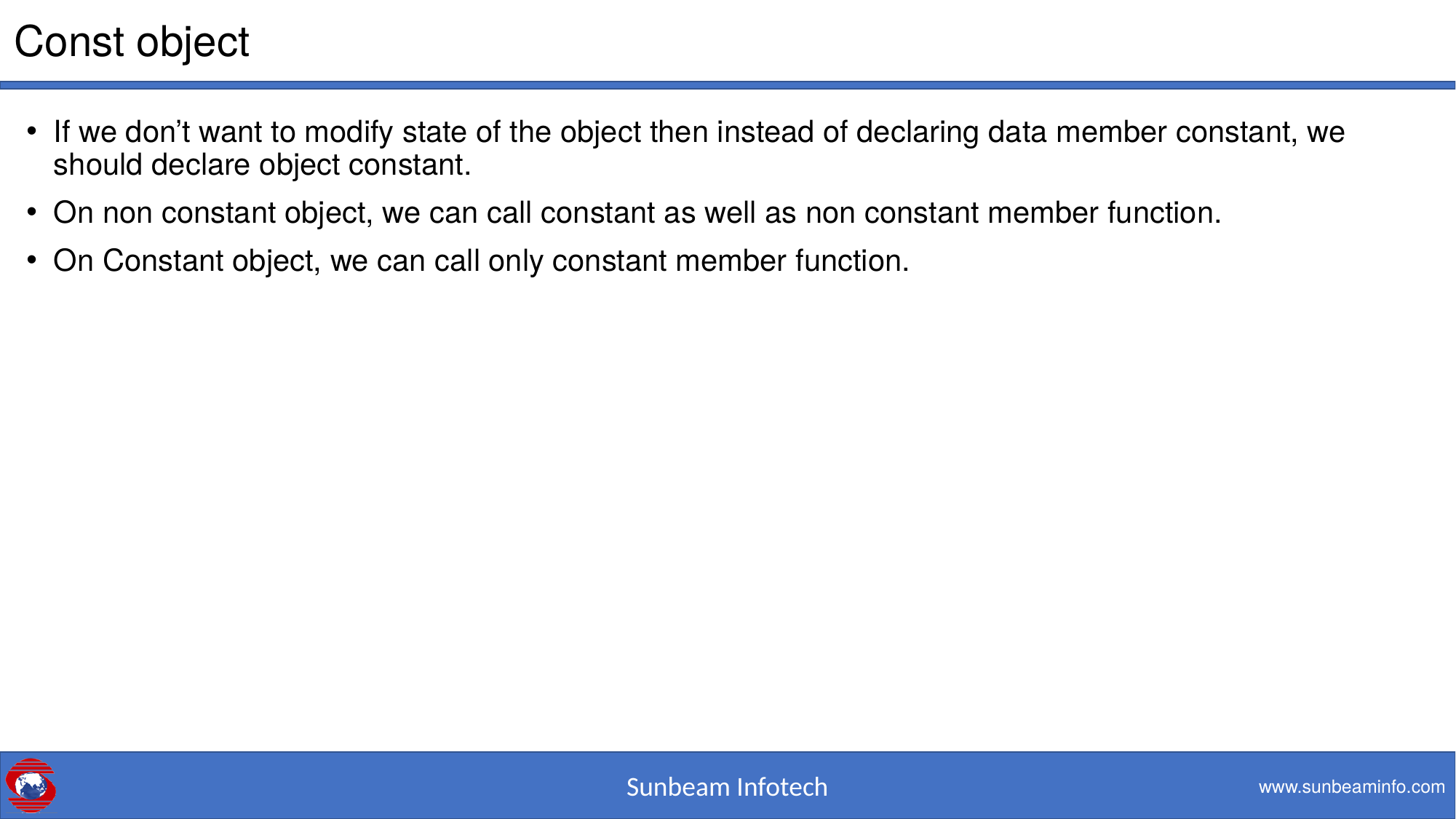

# Const object
If we don’t want to modify state of the object then instead of declaring data member constant, we should declare object constant.
On non constant object, we can call constant as well as non constant member function.
On Constant object, we can call only constant member function.